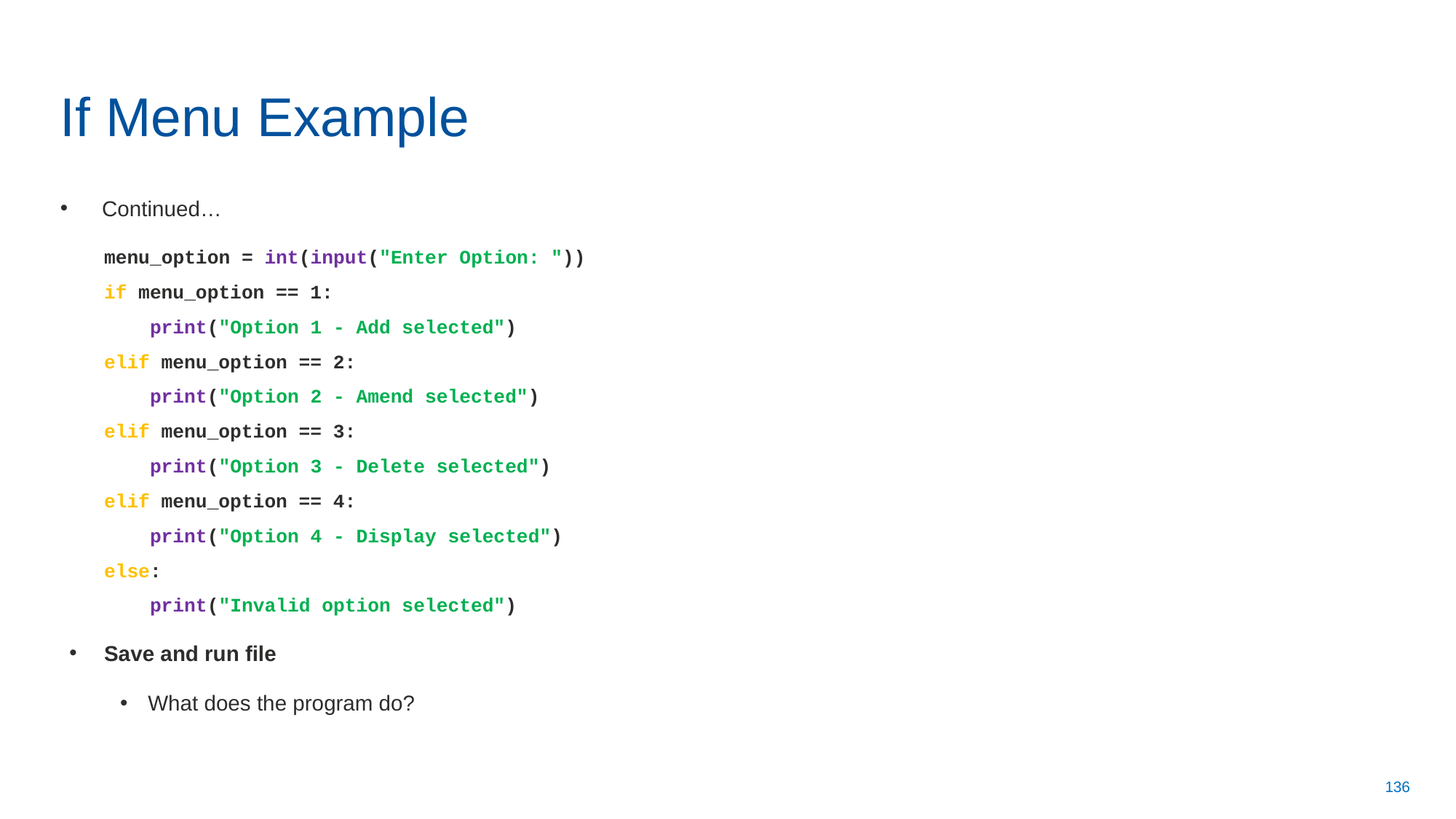

# If Menu Example
Continued…
menu_option = int(input("Enter Option: "))
if menu_option == 1:
    print("Option 1 - Add selected")
elif menu_option == 2:
    print("Option 2 - Amend selected")
elif menu_option == 3:
    print("Option 3 - Delete selected")
elif menu_option == 4:
    print("Option 4 - Display selected")
else:
    print("Invalid option selected")
Save and run file
What does the program do?